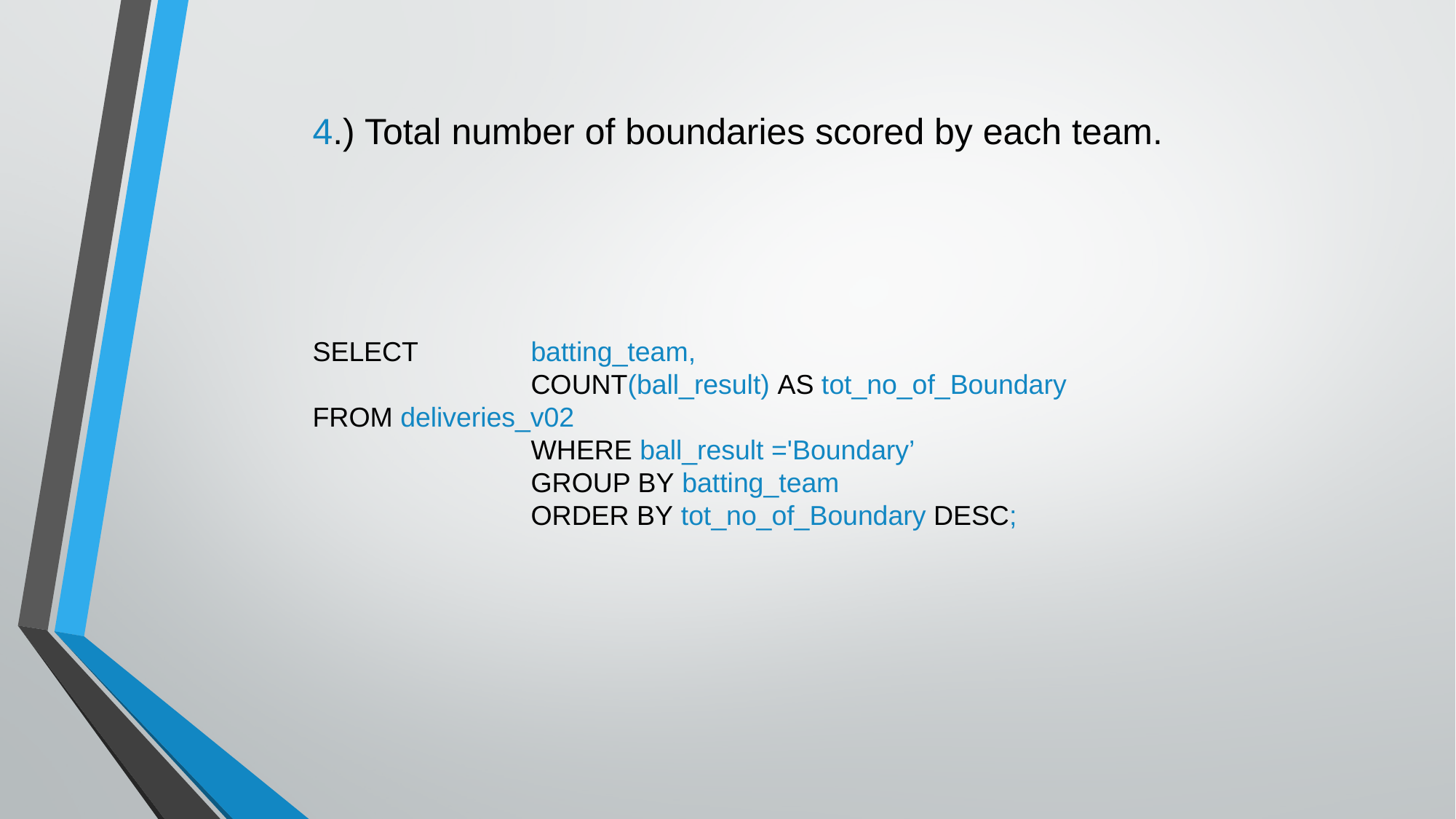

4.) Total number of boundaries scored by each team.

SELECT 	batting_team,
		COUNT(ball_result) AS tot_no_of_Boundary
FROM deliveries_v02
		WHERE ball_result ='Boundary’
		GROUP BY batting_team
		ORDER BY tot_no_of_Boundary DESC;